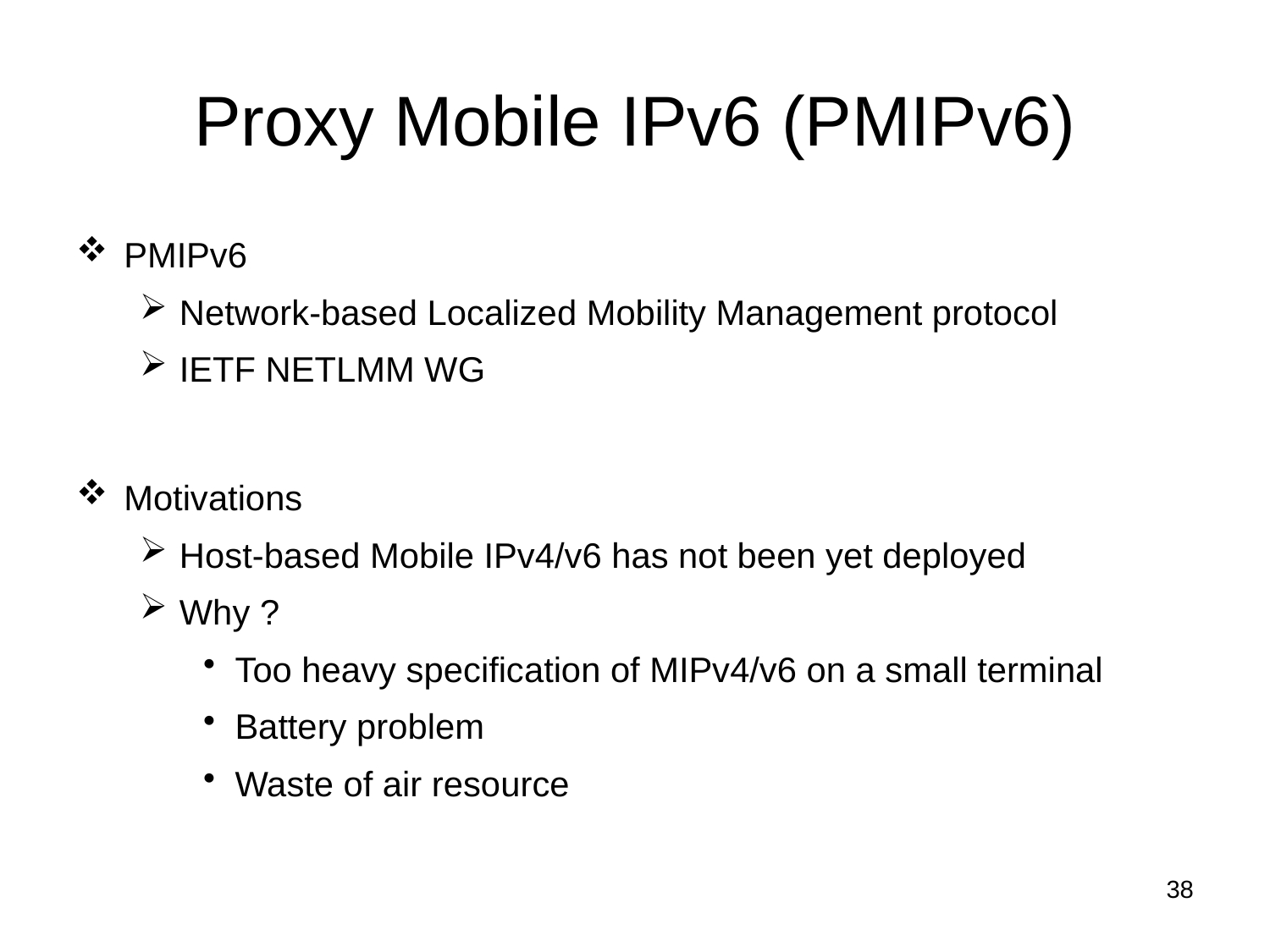

# Proxy Mobile IPv6 (PMIPv6)
PMIPv6
Network-based Localized Mobility Management protocol
IETF NETLMM WG

Motivations
Host-based Mobile IPv4/v6 has not been yet deployed
Why ?
Too heavy specification of MIPv4/v6 on a small terminal
Battery problem
Waste of air resource
38